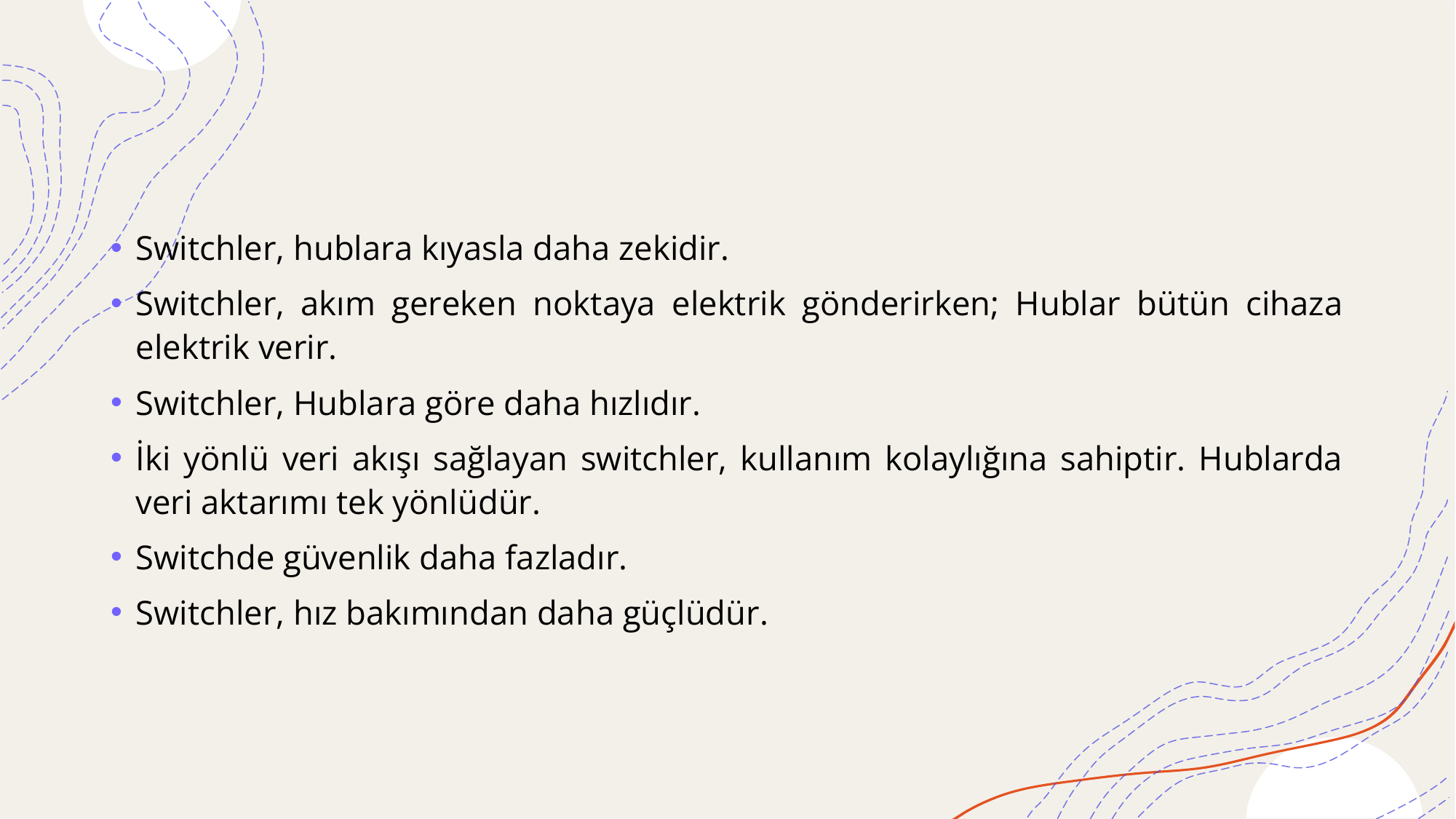

#
Switchler, hublara kıyasla daha zekidir.
Switchler, akım gereken noktaya elektrik gönderirken; Hublar bütün cihaza elektrik verir.
Switchler, Hublara göre daha hızlıdır.
İki yönlü veri akışı sağlayan switchler, kullanım kolaylığına sahiptir. Hublarda veri aktarımı tek yönlüdür.
Switchde güvenlik daha fazladır.
Switchler, hız bakımından daha güçlüdür.